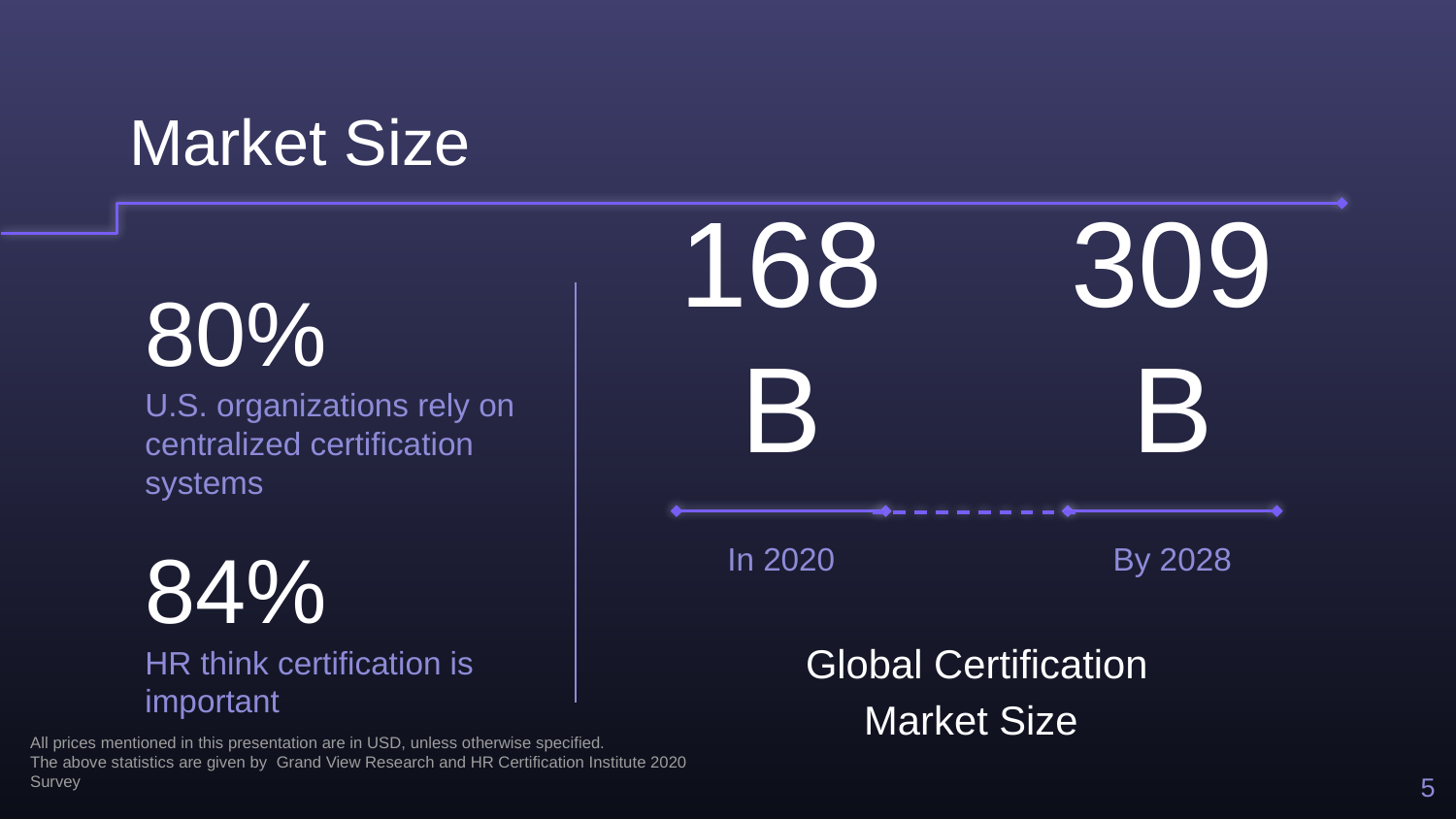

Market Size
80%
U.S. organizations rely on centralized certification systems
84%
HR think certification is important
# 168B
309B
In 2020
By 2028
Global Certification Market Size
All prices mentioned in this presentation are in USD, unless otherwise specified.
The above statistics are given by  Grand View Research and HR Certification Institute 2020 Survey
5